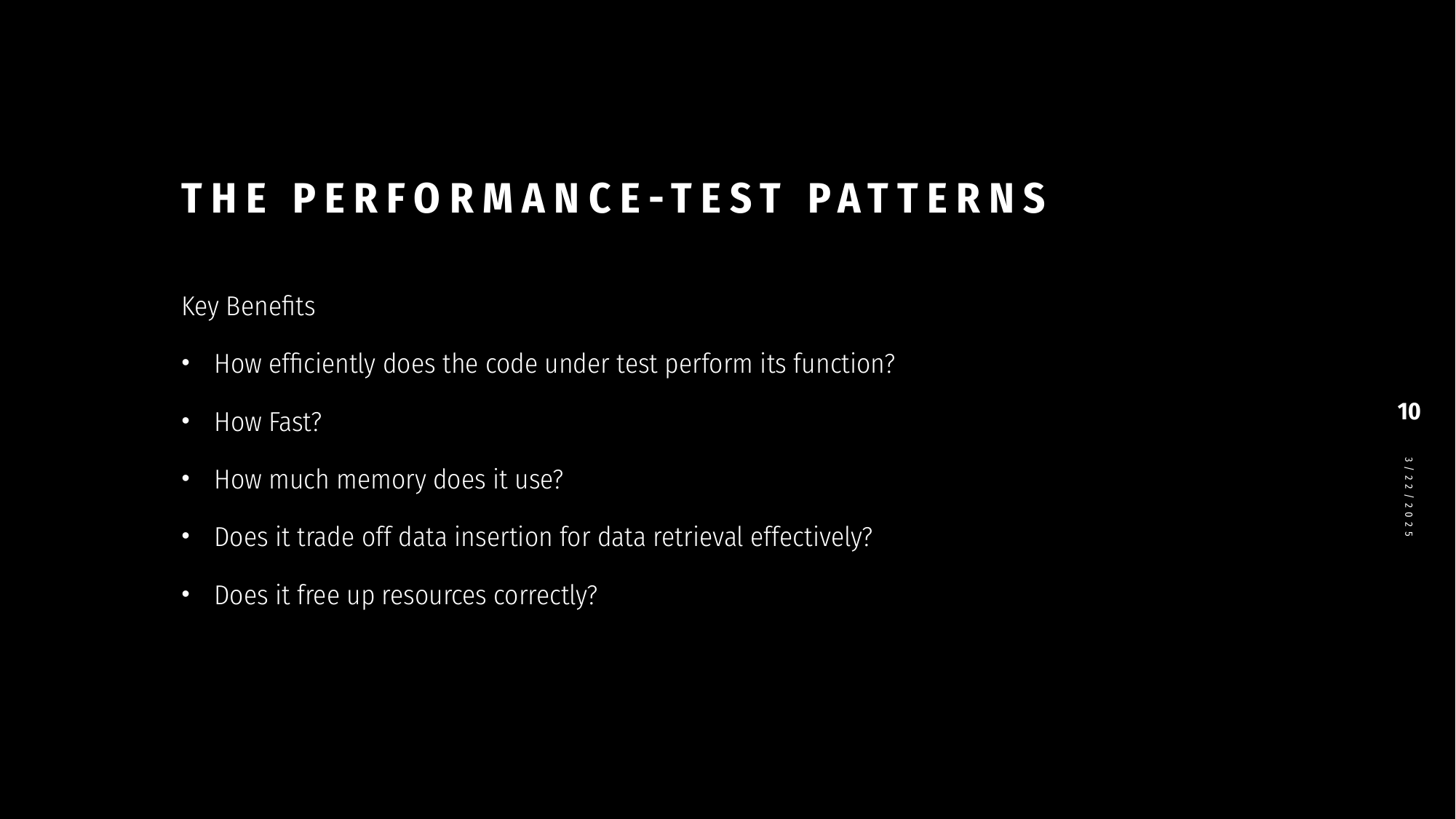

# The Performance-Test Patterns

Key Benefits
How efficiently does the code under test perform its function?
How Fast?
How much memory does it use?
Does it trade off data insertion for data retrieval effectively?
Does it free up resources correctly?

10
3/22/2025